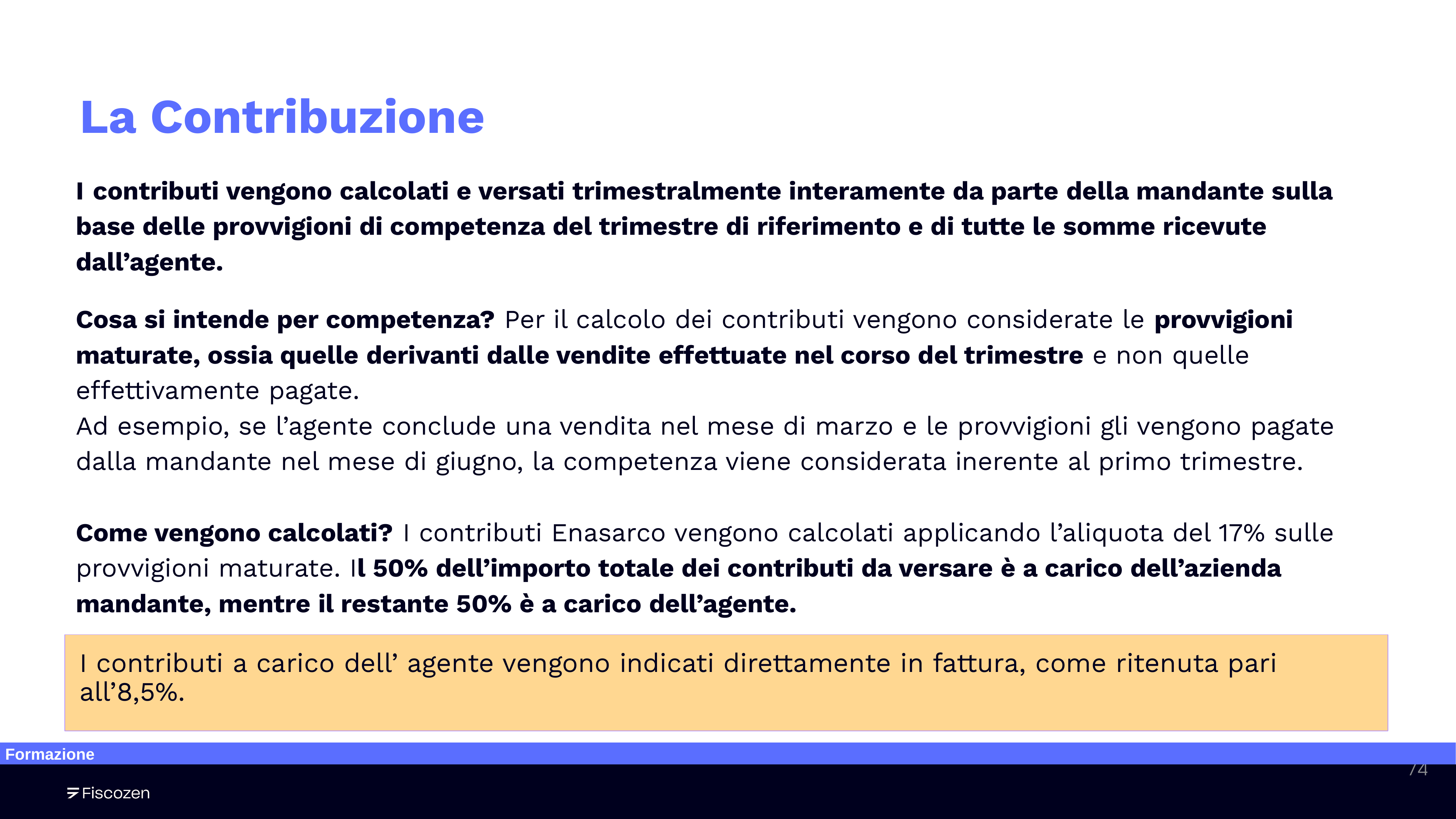

La Contribuzione
I contributi vengono calcolati e versati trimestralmente interamente da parte della mandante sulla base delle provvigioni di competenza del trimestre di riferimento e di tutte le somme ricevute dall’agente.
Cosa si intende per competenza? Per il calcolo dei contributi vengono considerate le provvigioni maturate, ossia quelle derivanti dalle vendite effettuate nel corso del trimestre e non quelle effettivamente pagate.
Ad esempio, se l’agente conclude una vendita nel mese di marzo e le provvigioni gli vengono pagate dalla mandante nel mese di giugno, la competenza viene considerata inerente al primo trimestre.

Come vengono calcolati? I contributi Enasarco vengono calcolati applicando l’aliquota del 17% sulle provvigioni maturate. Il 50% dell’importo totale dei contributi da versare è a carico dell’azienda mandante, mentre il restante 50% è a carico dell’agente.

I contributi a carico dell’ agente vengono indicati direttamente in fattura, come ritenuta pari all’8,5%.
Formazione
74